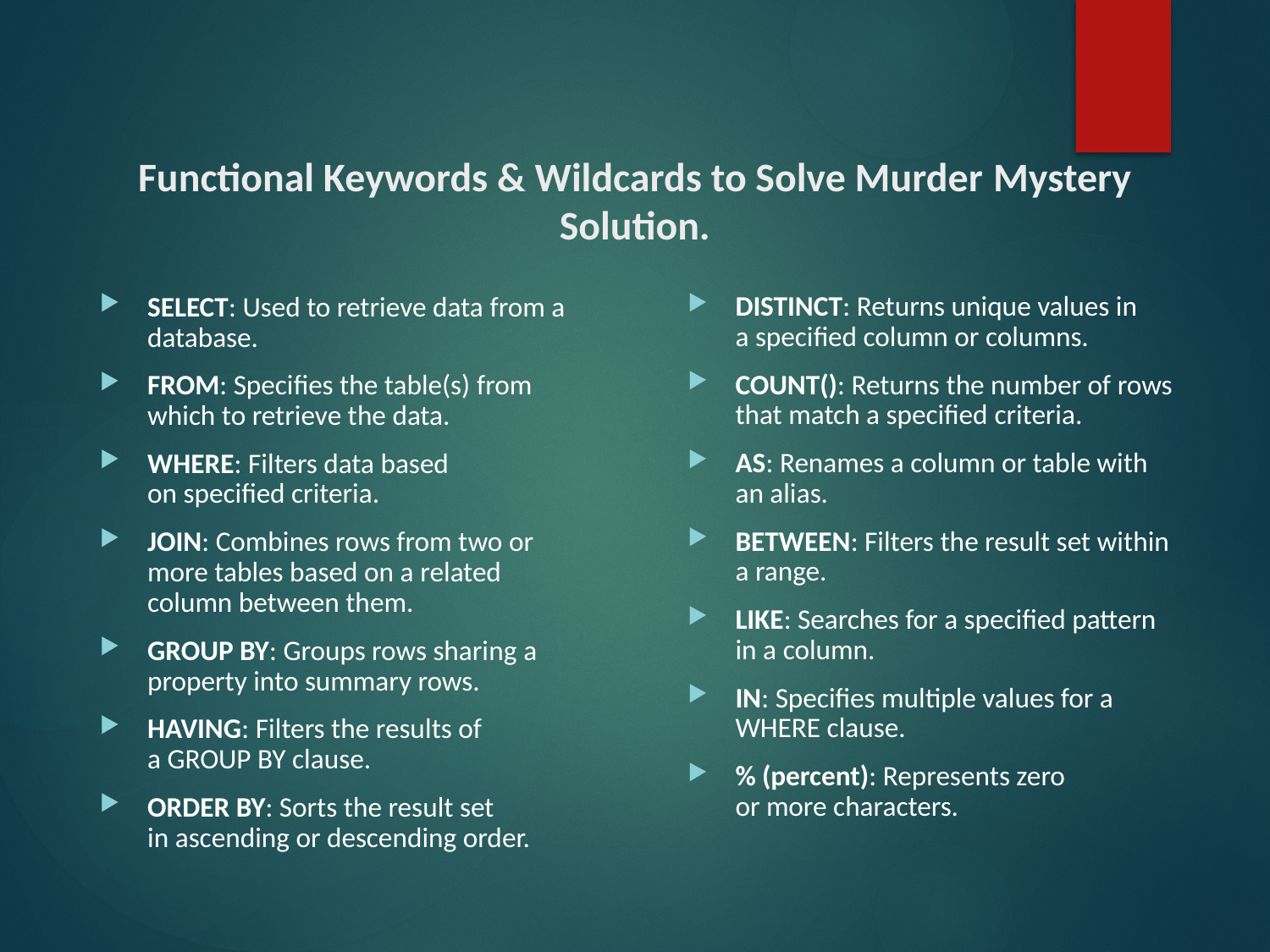

# Functional Keywords & Wildcards to Solve Murder Mystery Solution.
DISTINCT: Returns unique values in a specified column or columns.
COUNT(): Returns the number of rows that match a specified criteria.
AS: Renames a column or table with an alias.
BETWEEN: Filters the result set within a range.
LIKE: Searches for a specified pattern in a column.
IN: Specifies multiple values for a WHERE clause.
% (percent): Represents zero or more characters.

SELECT: Used to retrieve data from a database.
FROM: Specifies the table(s) from which to retrieve the data.
WHERE: Filters data based on specified criteria.
JOIN: Combines rows from two or more tables based on a related column between them.
GROUP BY: Groups rows sharing a property into summary rows.
HAVING: Filters the results of a GROUP BY clause.
ORDER BY: Sorts the result set in ascending or descending order.